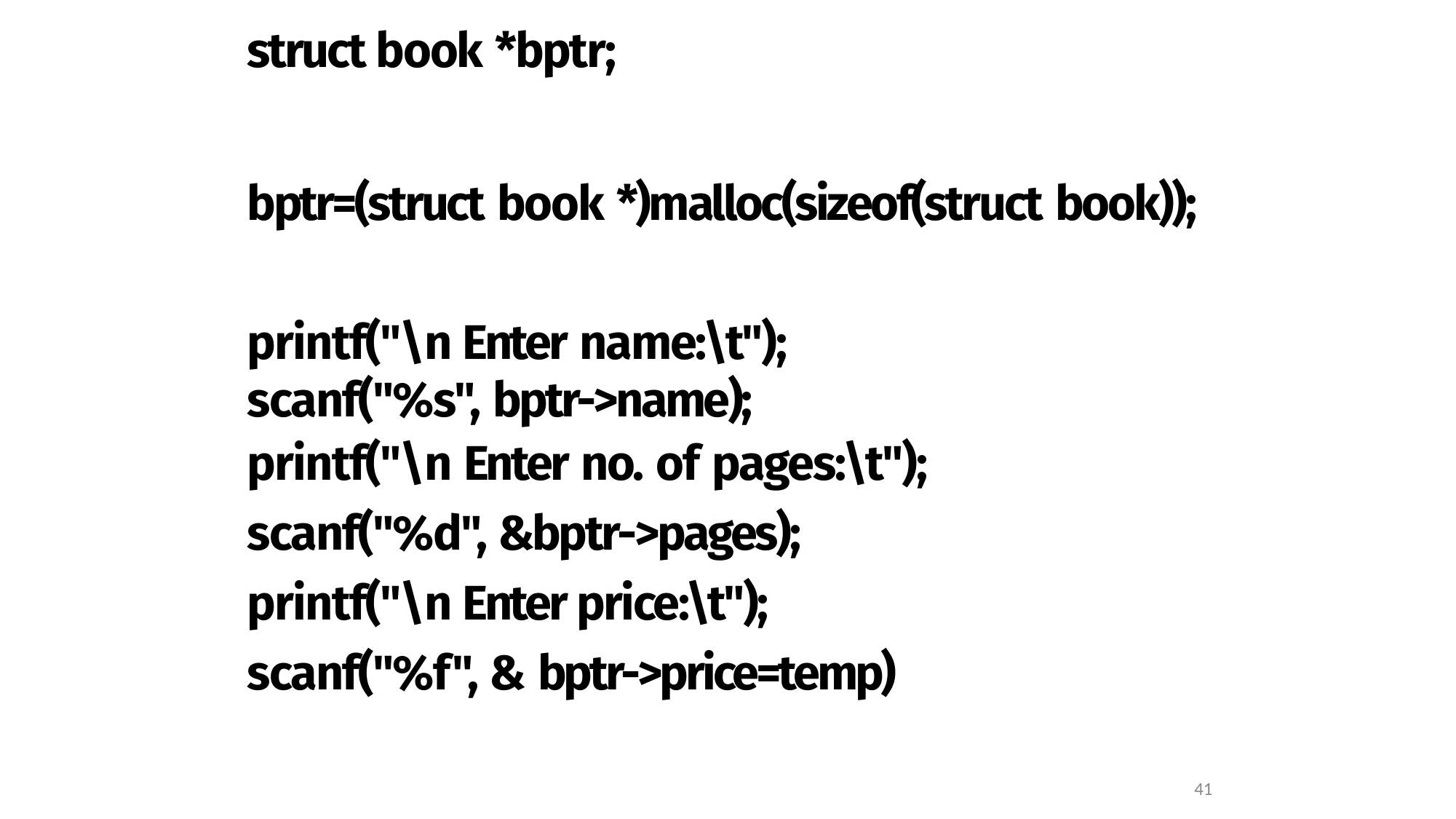

struct book *bptr;
bptr=(struct book *)malloc(sizeof(struct book));  printf("\n Enter name:\t");
scanf("%s", bptr->name);
printf("\n Enter no. of pages:\t");
scanf("%d", &bptr->pages);  printf("\n Enter price:\t");  scanf("%f", & bptr->price=temp)
41